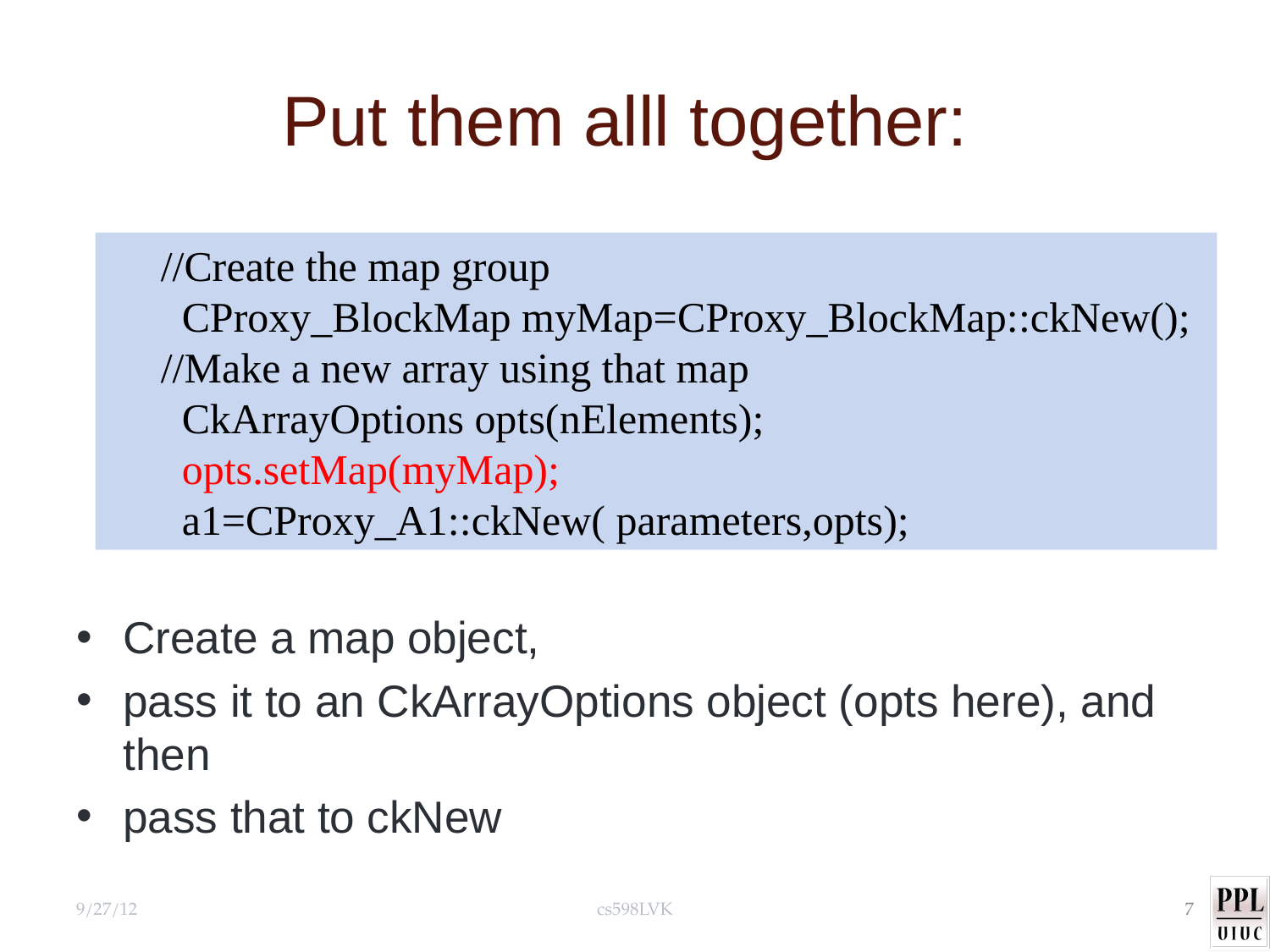

# Put them alll together:
     //Create the map group
       CProxy_BlockMap myMap=CProxy_BlockMap::ckNew();
     //Make a new array using that map
       CkArrayOptions opts(nElements);
       opts.setMap(myMap);
       a1=CProxy_A1::ckNew( parameters,opts);
Create a map object,
pass it to an CkArrayOptions object (opts here), and then
pass that to ckNew
9/27/12
cs598LVK
7